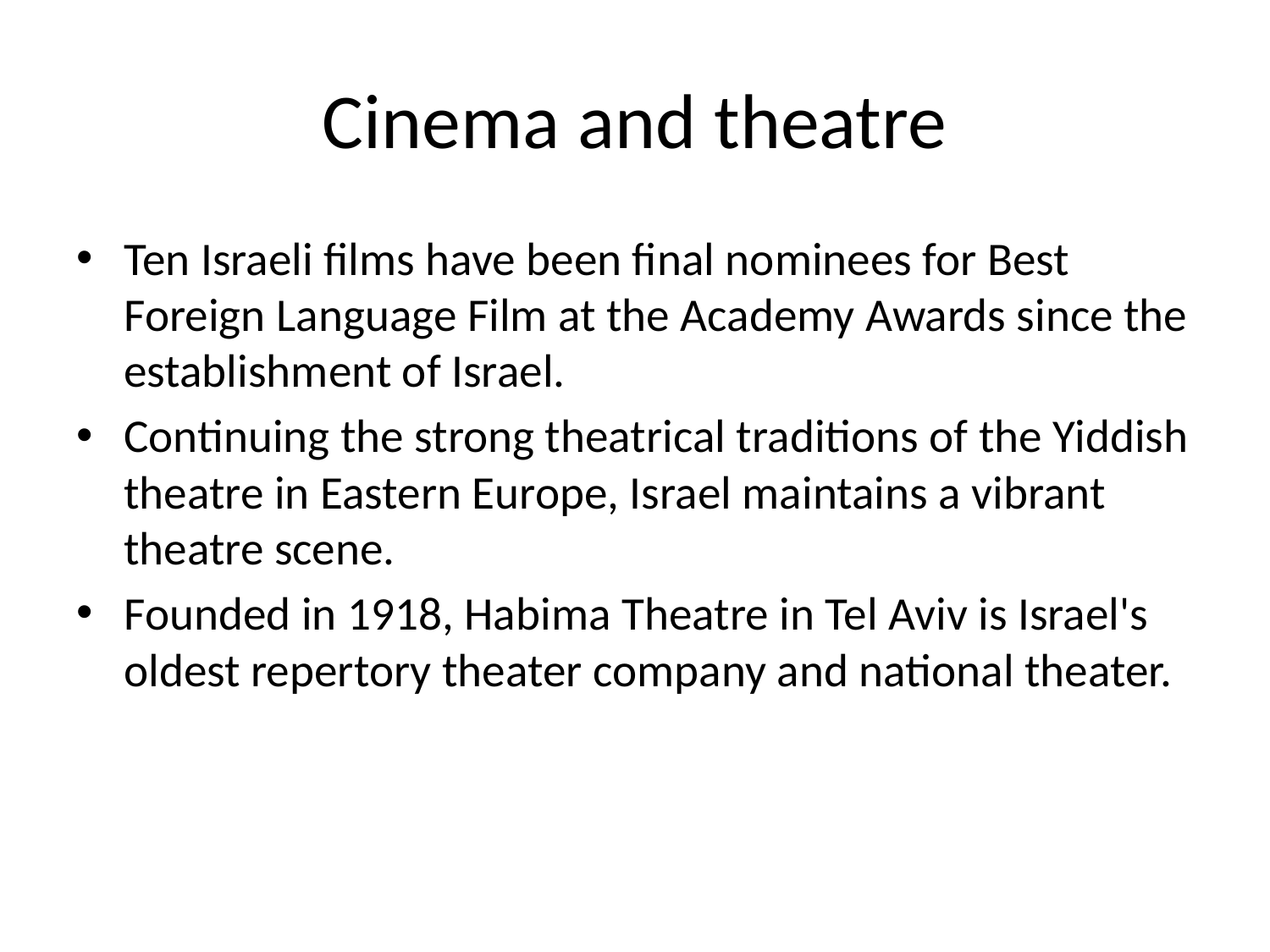

# Cinema and theatre
Ten Israeli films have been final nominees for Best Foreign Language Film at the Academy Awards since the establishment of Israel.
Continuing the strong theatrical traditions of the Yiddish theatre in Eastern Europe, Israel maintains a vibrant theatre scene.
Founded in 1918, Habima Theatre in Tel Aviv is Israel's oldest repertory theater company and national theater.